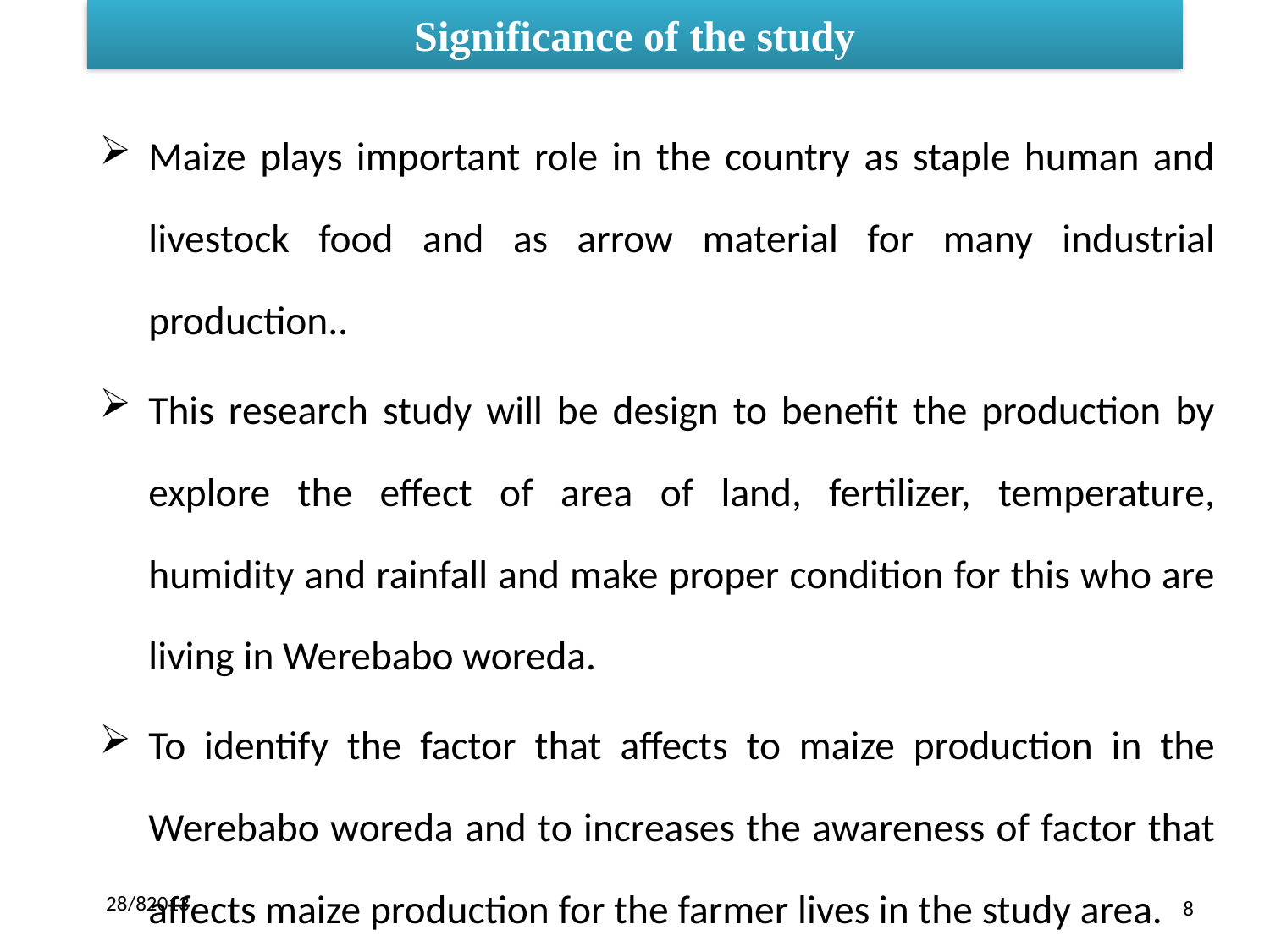

# Significance of the study
Maize plays important role in the country as staple human and livestock food and as arrow material for many industrial production..
This research study will be design to benefit the production by explore the effect of area of land, fertilizer, temperature, humidity and rainfall and make proper condition for this who are living in Werebabo woreda.
To identify the factor that affects to maize production in the Werebabo woreda and to increases the awareness of factor that affects maize production for the farmer lives in the study area.

28/82013
8